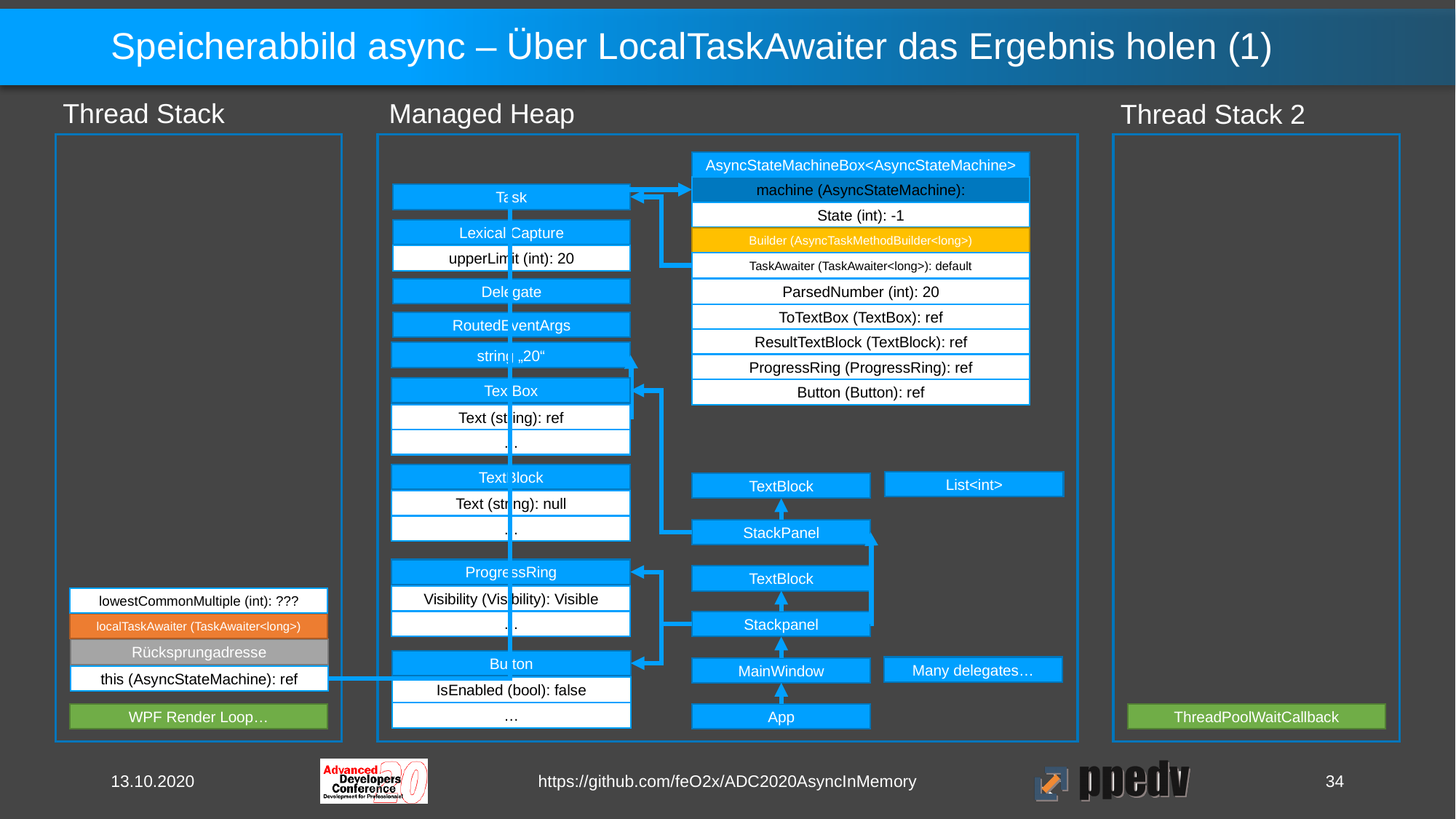

# Speicherabbild async – Über LocalTaskAwaiter das Ergebnis holen (1)
Thread Stack
Managed Heap
Thread Stack 2

AsyncStateMachineBox<AsyncStateMachine>
machine (AsyncStateMachine):
Task
State (int): -1
Lexical Capture
Builder (AsyncTaskMethodBuilder<long>)
upperLimit (int): 20
TaskAwaiter (TaskAwaiter<long>): default
Delegate
ParsedNumber (int): 20
ToTextBox (TextBox): ref
RoutedEventArgs
ResultTextBlock (TextBlock): ref
string „20“
ProgressRing (ProgressRing): ref
TextBox
Button (Button): ref
Text (string): ref
…
TextBlock
List<int>
TextBlock
Text (string): null
…
StackPanel
ProgressRing
TextBlock
Visibility (Visibility): Visible
lowestCommonMultiple (int): ???
…
Stackpanel
localTaskAwaiter (TaskAwaiter<long>)
Rücksprungadresse
Button
Many delegates…
MainWindow
this (AsyncStateMachine): ref
IsEnabled (bool): false
…
WPF Render Loop…
App
ThreadPoolWaitCallback
13.10.2020
https://github.com/feO2x/ADC2020AsyncInMemory
34